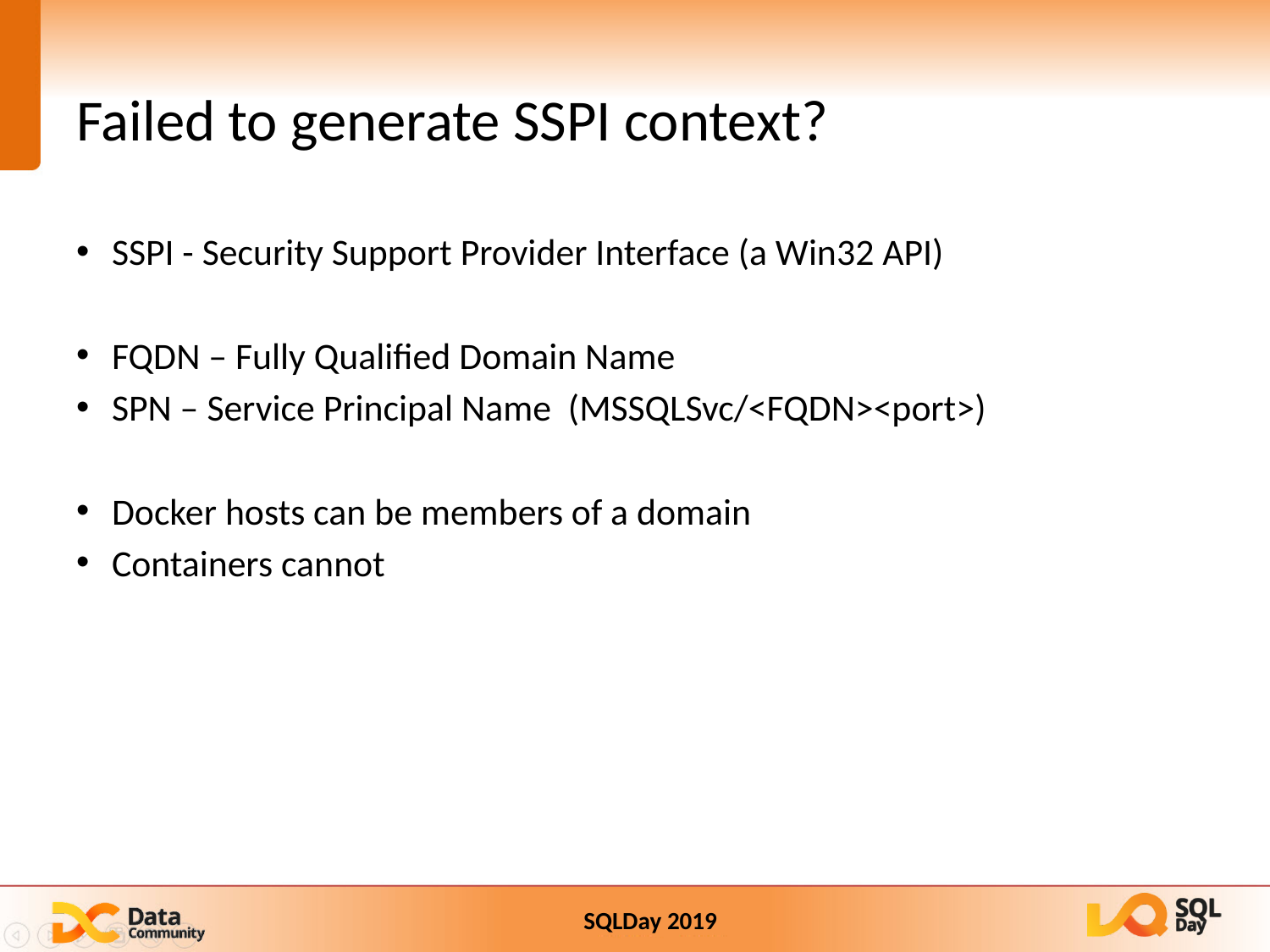

# Failed to generate SSPI context?
SSPI - Security Support Provider Interface (a Win32 API)

FQDN – Fully Qualified Domain Name
SPN – Service Principal Name  (MSSQLSvc/<FQDN><port>)

Docker hosts can be members of a domain
Containers cannot